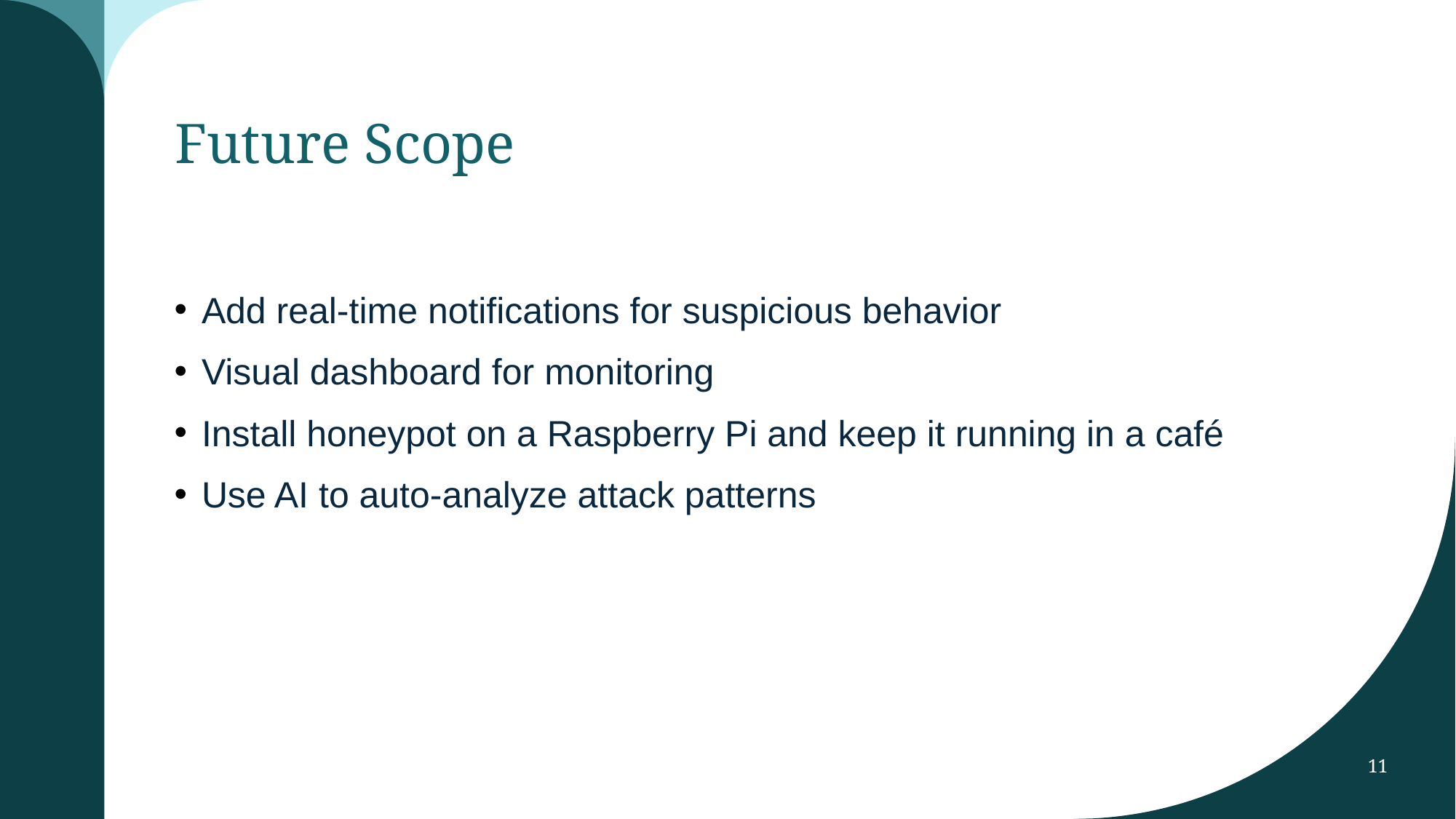

# Future Scope
Add real-time notifications for suspicious behavior
Visual dashboard for monitoring
Install honeypot on a Raspberry Pi and keep it running in a café
Use AI to auto-analyze attack patterns

11